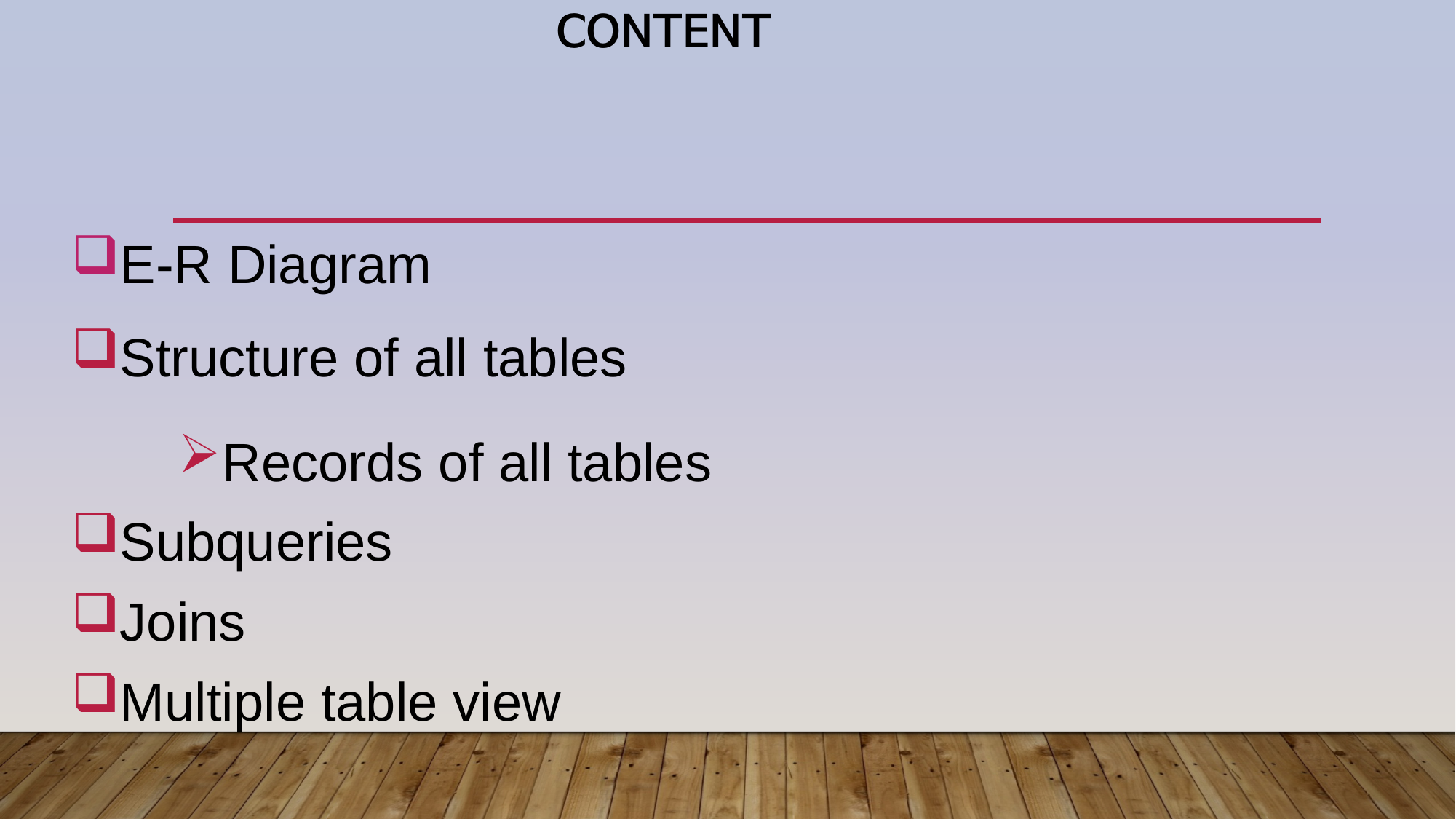

# Content

E-R Diagram
Structure of all tables
Records of all tables
Subqueries
Joins
Multiple table view